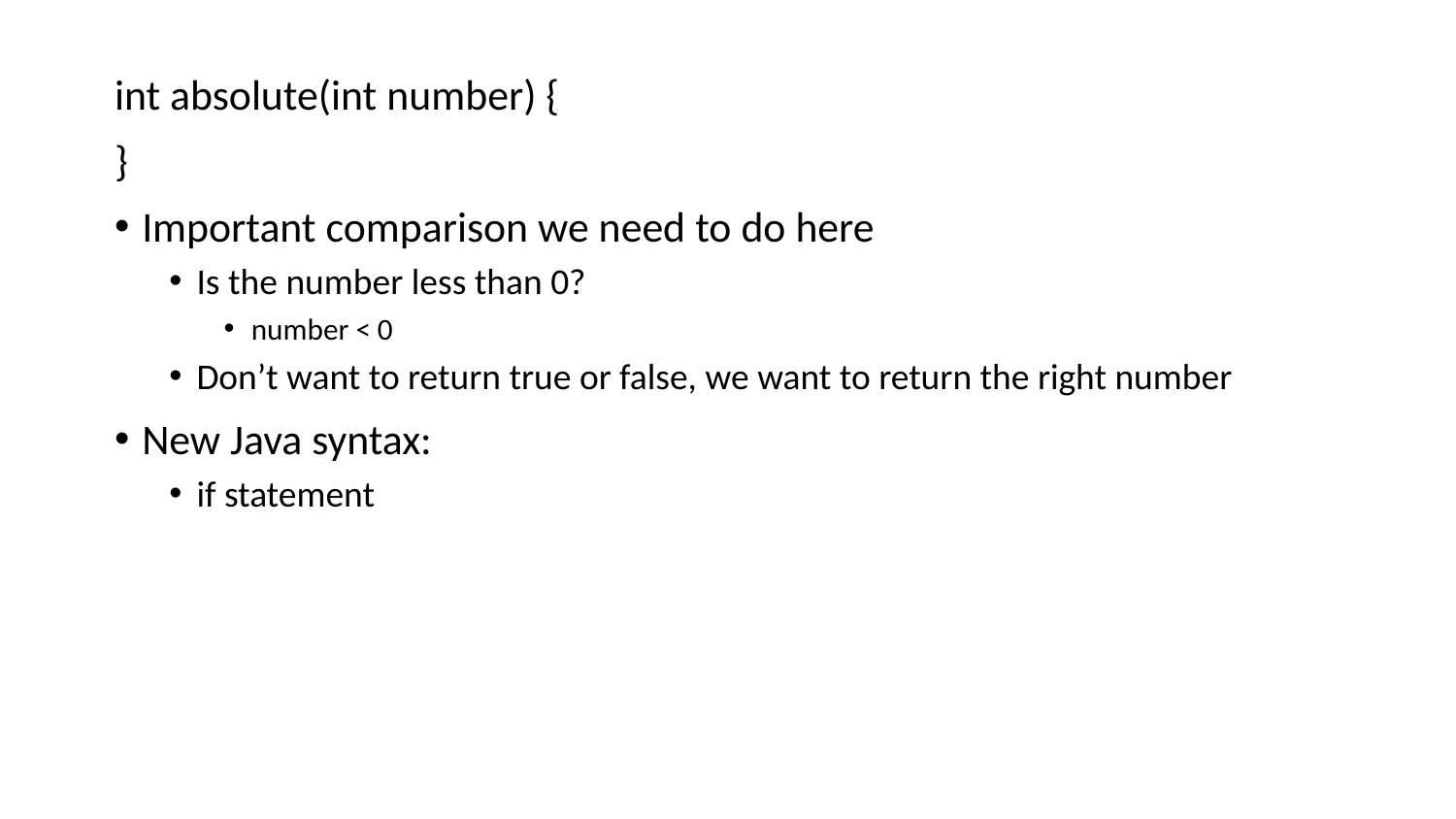

int absolute(int number) {
}
Important comparison we need to do here
Is the number less than 0?
number < 0
Don’t want to return true or false, we want to return the right number
New Java syntax:
if statement